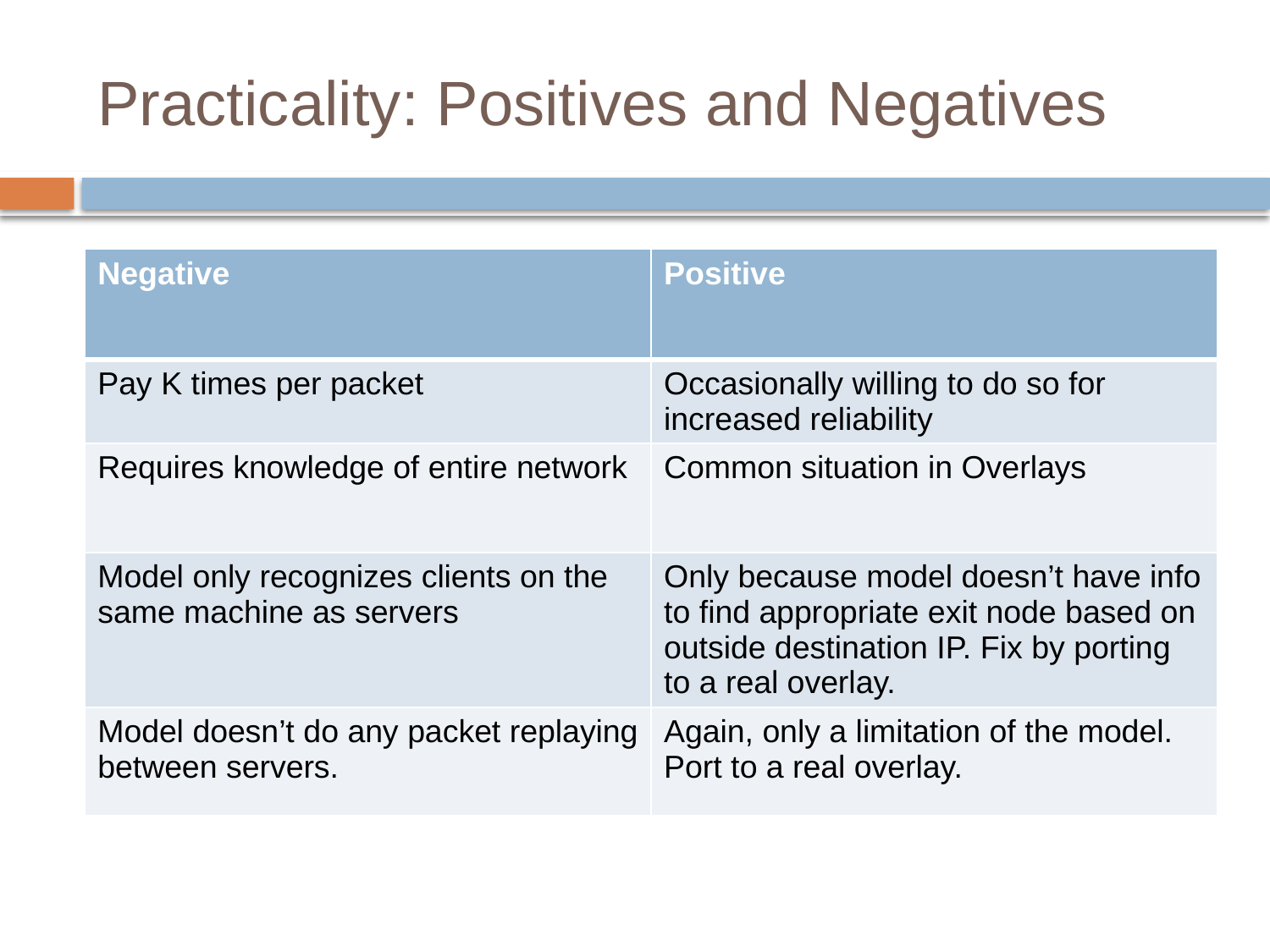

# Practicality: Positives and Negatives
| Negative | Positive |
| --- | --- |
| Pay K times per packet | Occasionally willing to do so for increased reliability |
| Requires knowledge of entire network | Common situation in Overlays |
| Model only recognizes clients on the same machine as servers | Only because model doesn’t have info to find appropriate exit node based on outside destination IP. Fix by porting to a real overlay. |
| Model doesn’t do any packet replaying between servers. | Again, only a limitation of the model. Port to a real overlay. |